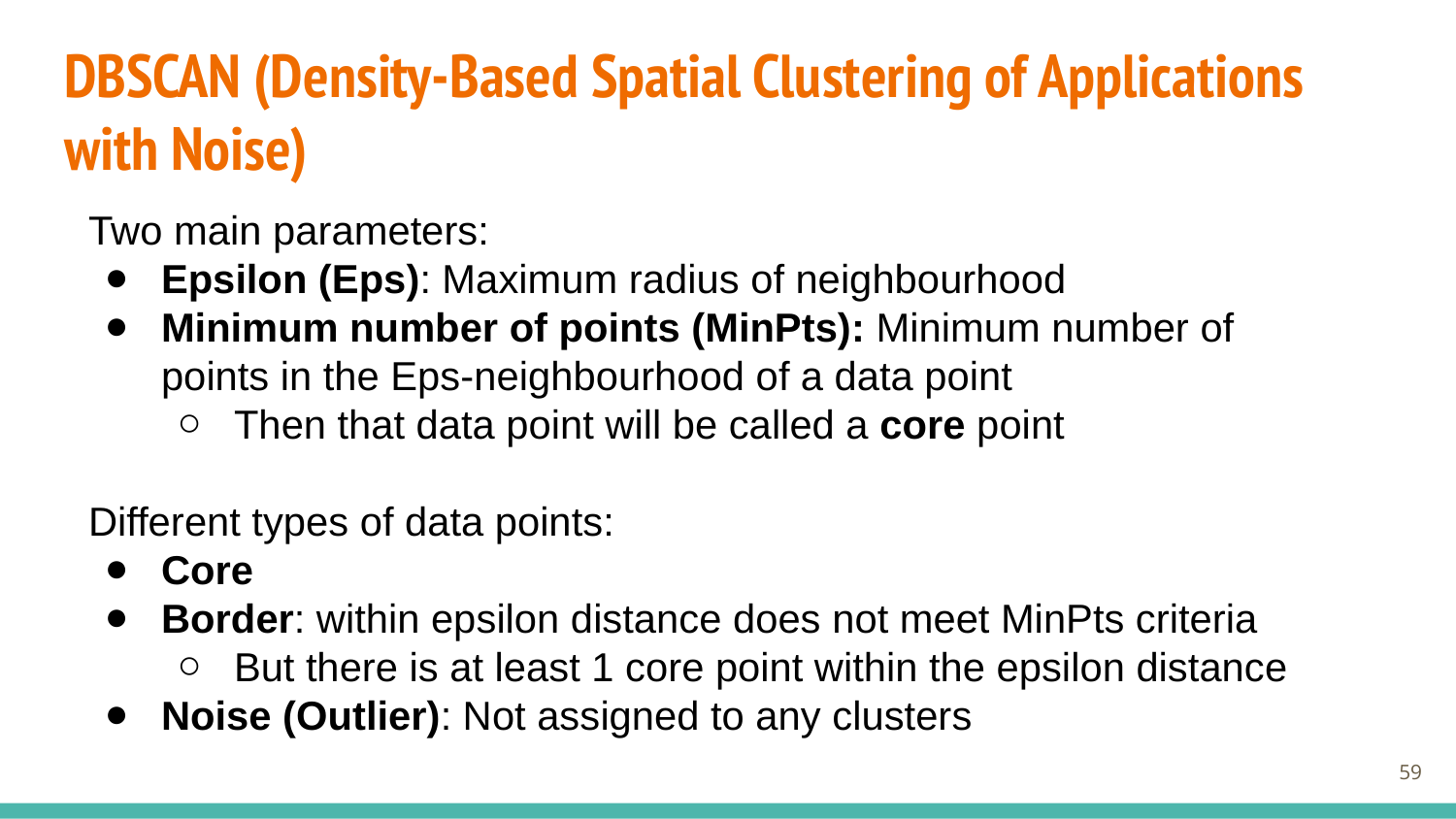

# DBSCAN (Density-Based Spatial Clustering of Applications with Noise)
Two main parameters:
Epsilon (Eps): Maximum radius of neighbourhood
Minimum number of points (MinPts): Minimum number of points in the Eps-neighbourhood of a data point
Then that data point will be called a core point

Different types of data points:
Core
Border: within epsilon distance does not meet MinPts criteria
But there is at least 1 core point within the epsilon distance
Noise (Outlier): Not assigned to any clusters
59